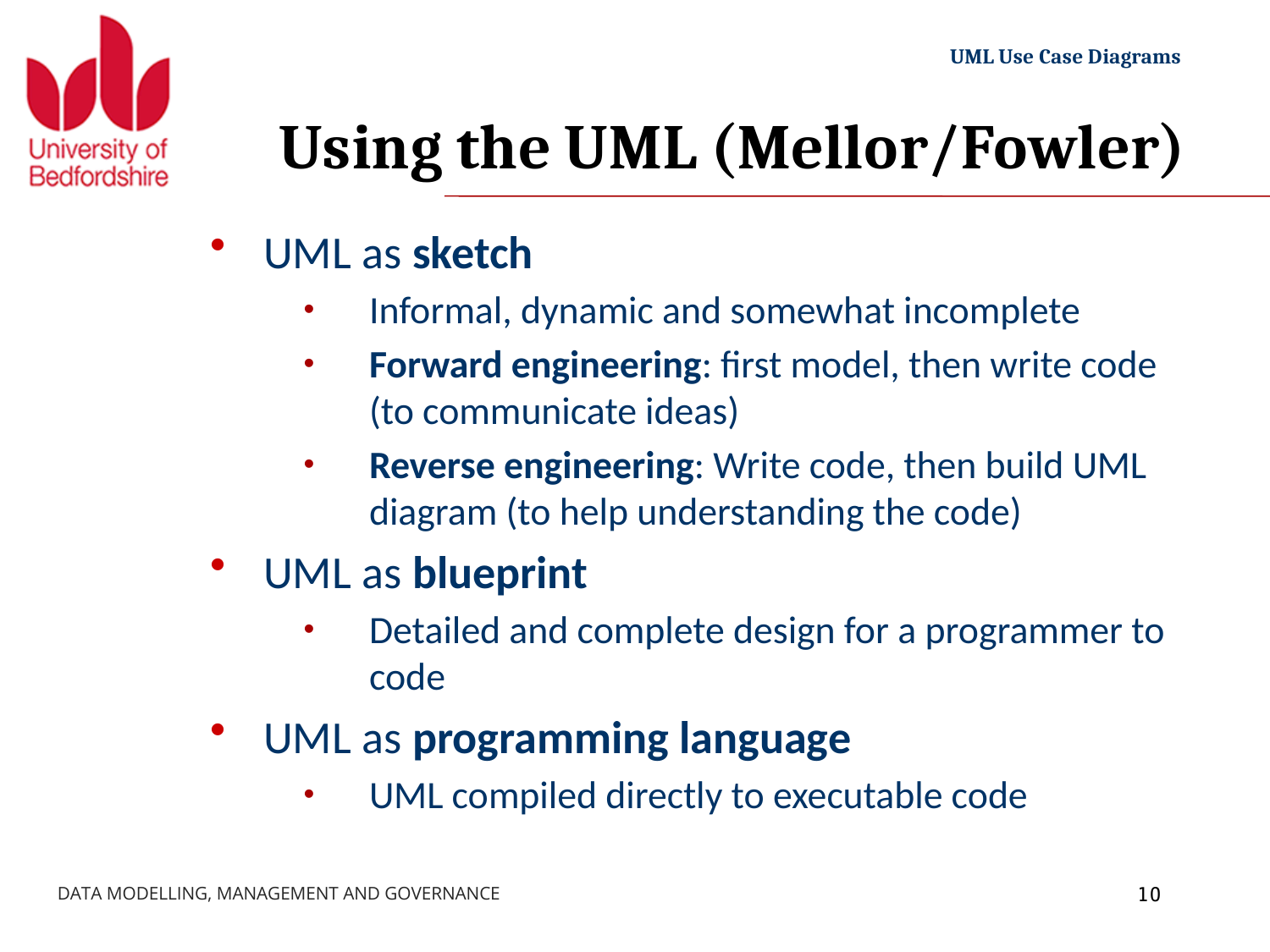

# Using the UML (Mellor/Fowler)
UML as sketch
Informal, dynamic and somewhat incomplete
Forward engineering: first model, then write code (to communicate ideas)
Reverse engineering: Write code, then build UML diagram (to help understanding the code)
UML as blueprint
Detailed and complete design for a programmer to code
UML as programming language
UML compiled directly to executable code